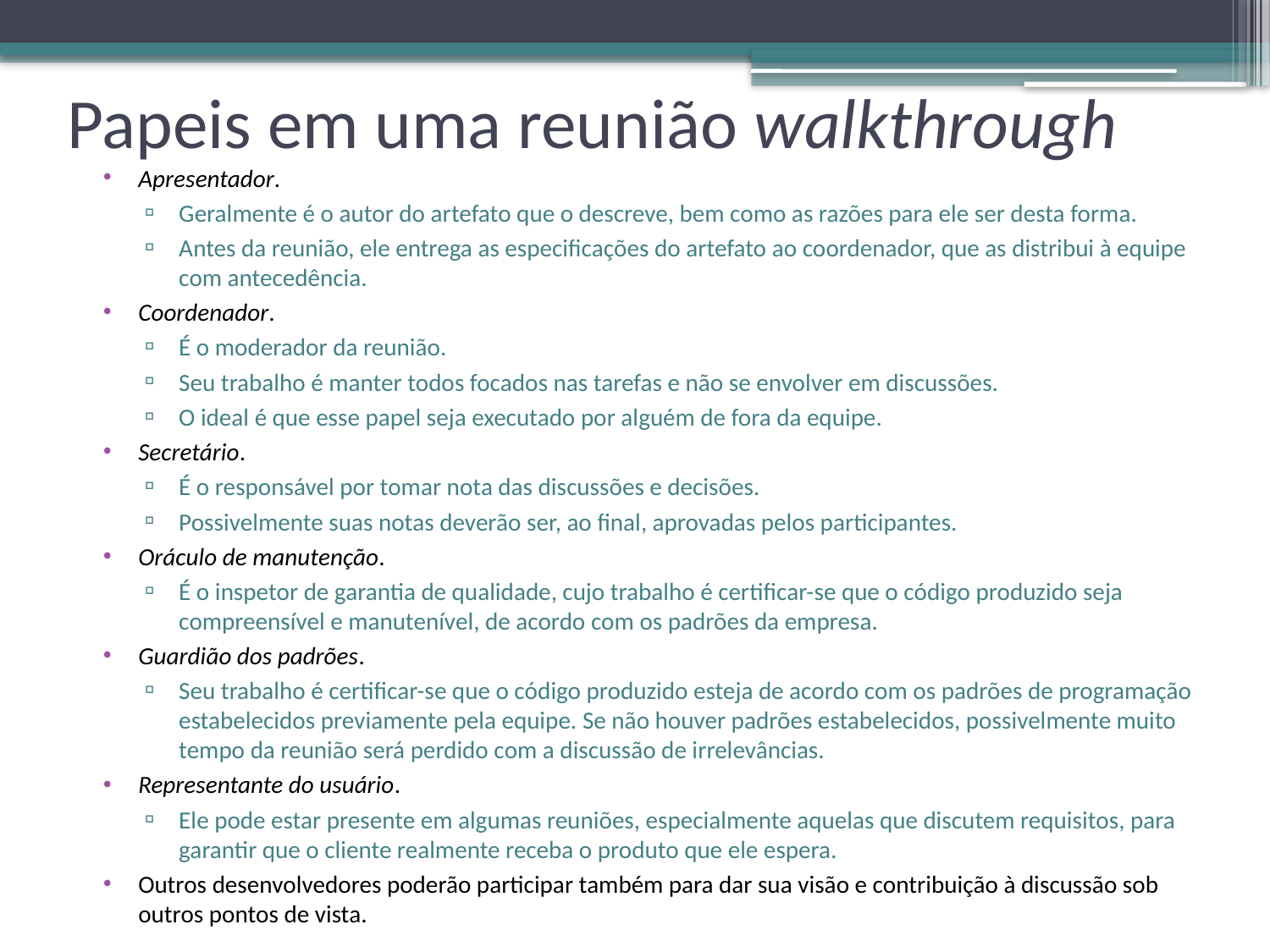

# Papeis em uma reunião walkthrough
Apresentador.
Geralmente é o autor do artefato que o descreve, bem como as razões para ele ser desta forma.
Antes da reunião, ele entrega as especificações do artefato ao coordenador, que as distribui à equipe com antecedência.
Coordenador.
É o moderador da reunião.
Seu trabalho é manter todos focados nas tarefas e não se envolver em discussões.
O ideal é que esse papel seja executado por alguém de fora da equipe.
Secretário.
É o responsável por tomar nota das discussões e decisões.
Possivelmente suas notas deverão ser, ao final, aprovadas pelos participantes.
Oráculo de manutenção.
É o inspetor de garantia de qualidade, cujo trabalho é certificar-se que o código produzido seja compreensível e manutenível, de acordo com os padrões da empresa.
Guardião dos padrões.
Seu trabalho é certificar-se que o código produzido esteja de acordo com os padrões de programação estabelecidos previamente pela equipe. Se não houver padrões estabelecidos, possivelmente muito tempo da reunião será perdido com a discussão de irrelevâncias.
Representante do usuário.
Ele pode estar presente em algumas reuniões, especialmente aquelas que discutem requisitos, para garantir que o cliente realmente receba o produto que ele espera.
Outros desenvolvedores poderão participar também para dar sua visão e contribuição à discussão sob outros pontos de vista.